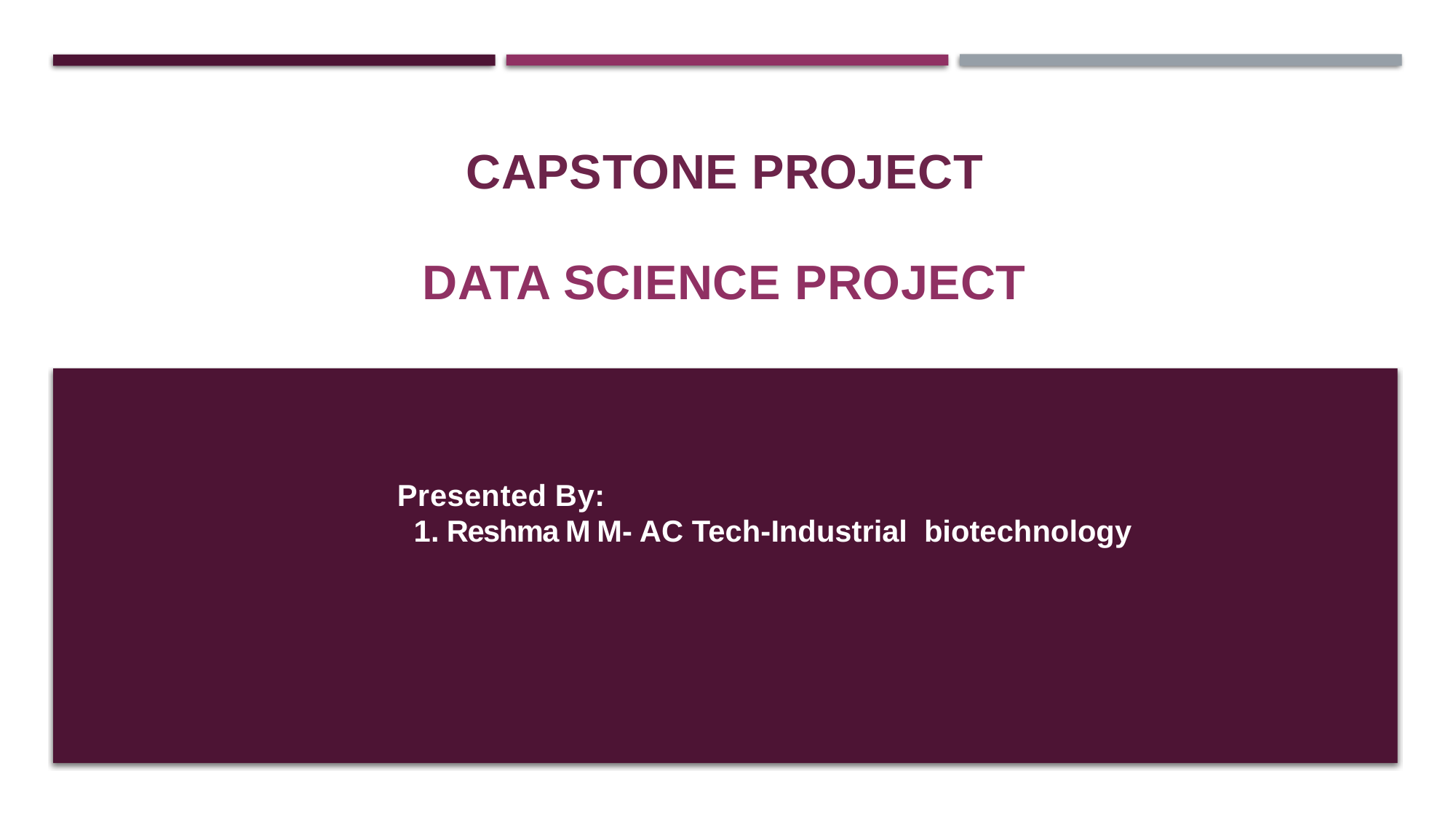

CAPSTONE PROJECT
#
DATA SCIENCE PROJECT

Presented By:
1. Reshma M M- AC Tech-Industrial  biotechnology